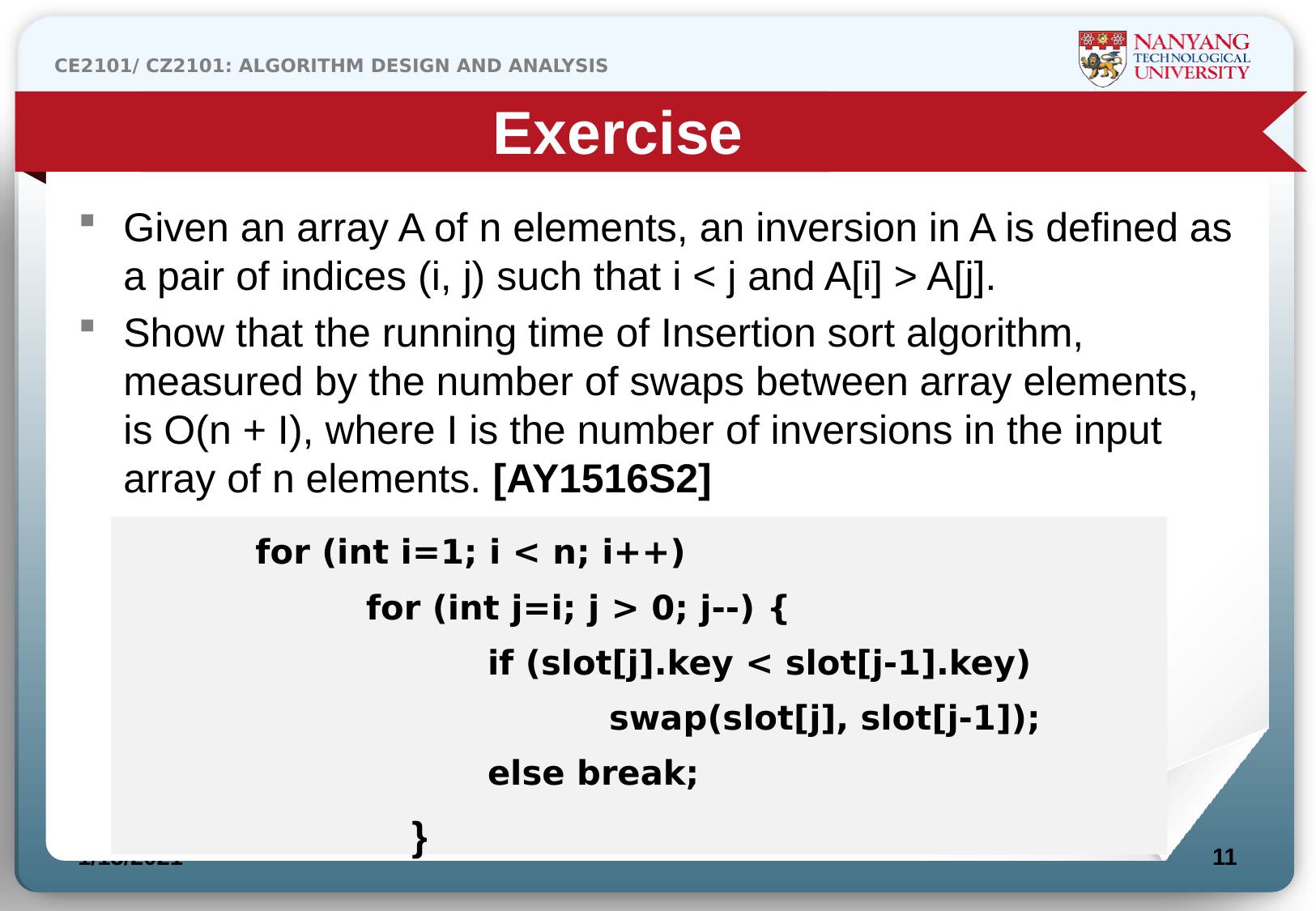

Exercise
Given an array A of n elements, an inversion in A is defined as a pair of indices (i, j) such that i < j and A[i] > A[j].
Show that the running time of Insertion sort algorithm, measured by the number of swaps between array elements, is O(n + I), where I is the number of inversions in the input array of n elements. [AY1516S2]
 for (int i=1; i < n; i++)
  	for (int j=i; j > 0; j--) {
		if (slot[j].key < slot[j-1].key)
			swap(slot[j], slot[j-1]);
		else break;
			}